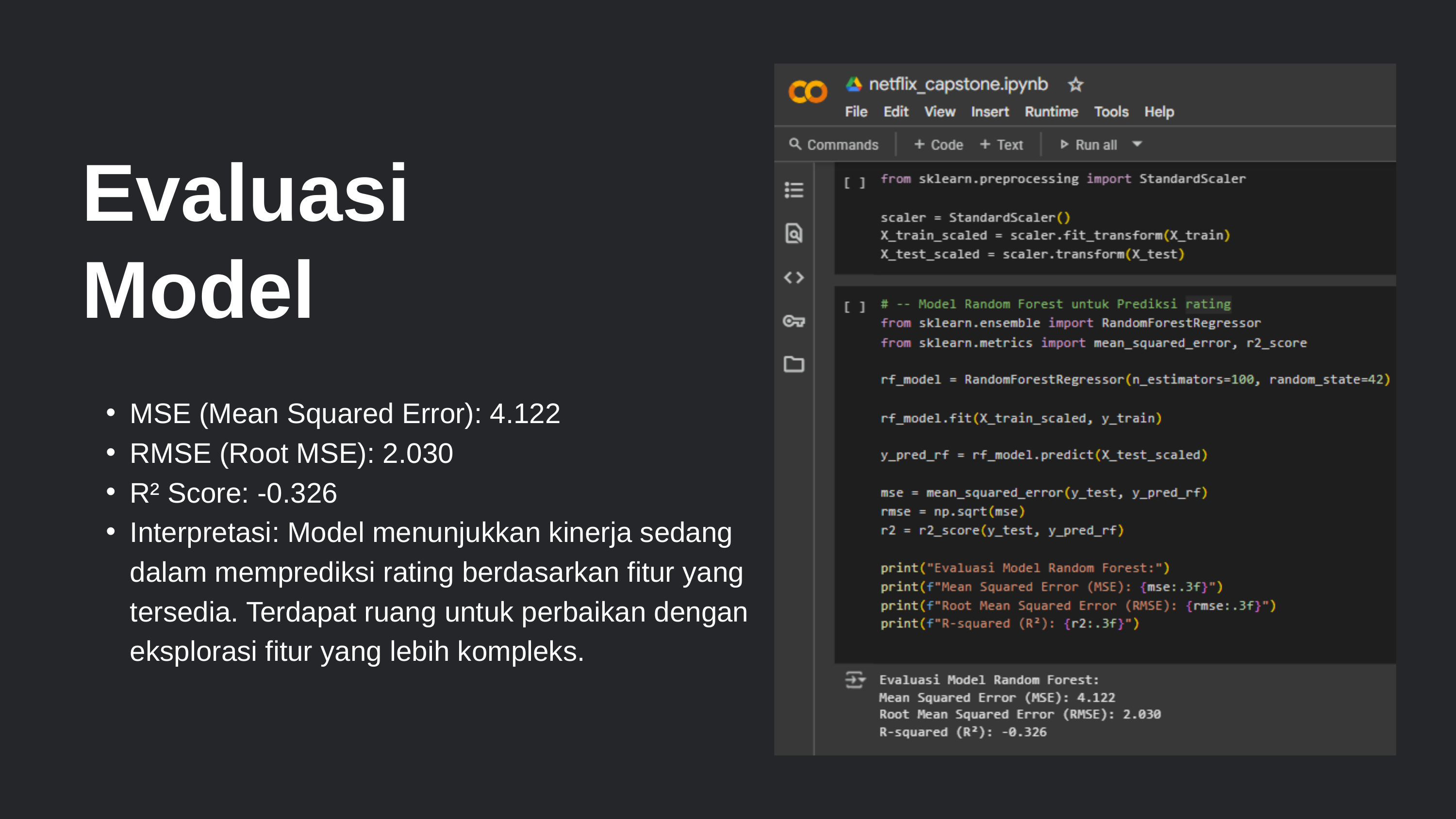

Evaluasi Model
MSE (Mean Squared Error): 4.122
RMSE (Root MSE): 2.030
R² Score: -0.326
Interpretasi: Model menunjukkan kinerja sedang dalam memprediksi rating berdasarkan fitur yang tersedia. Terdapat ruang untuk perbaikan dengan eksplorasi fitur yang lebih kompleks.